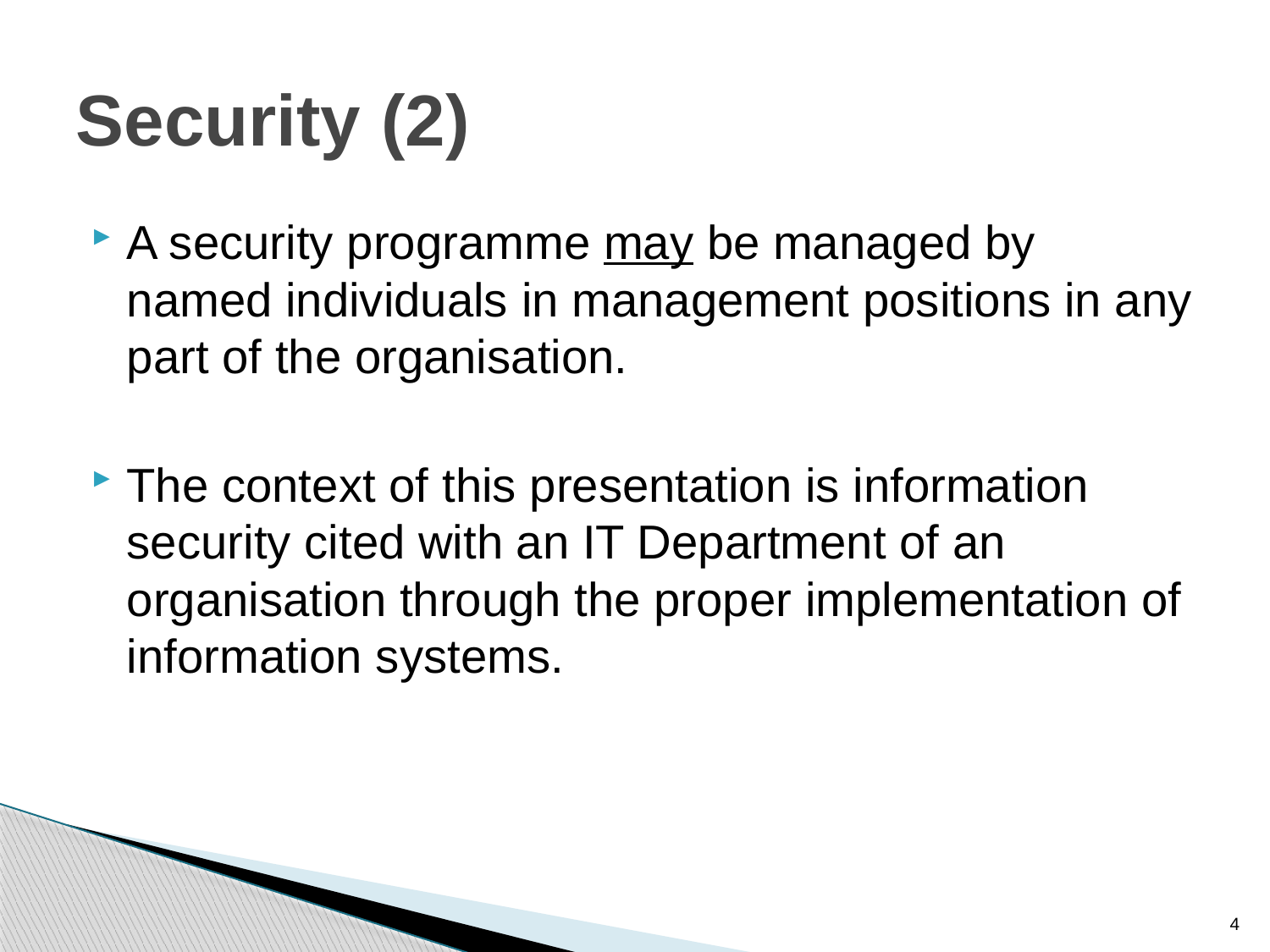

# Security (2)
A security programme may be managed by named individuals in management positions in any part of the organisation.

The context of this presentation is information security cited with an IT Department of an organisation through the proper implementation of information systems.
4